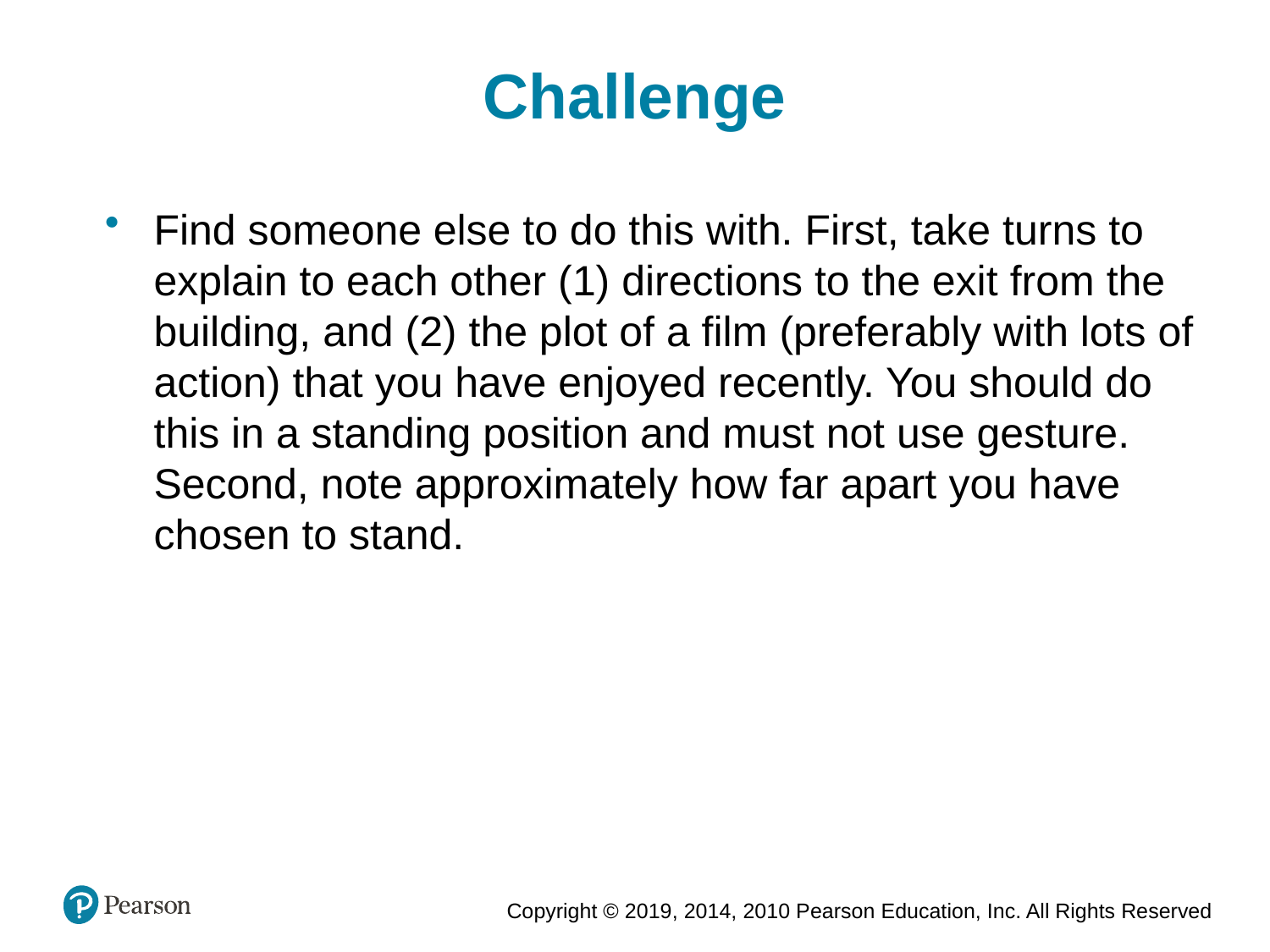

Challenge
Find someone else to do this with. First, take turns to explain to each other (1) directions to the exit from the building, and (2) the plot of a film (preferably with lots of action) that you have enjoyed recently. You should do this in a standing position and must not use gesture. Second, note approximately how far apart you have chosen to stand.